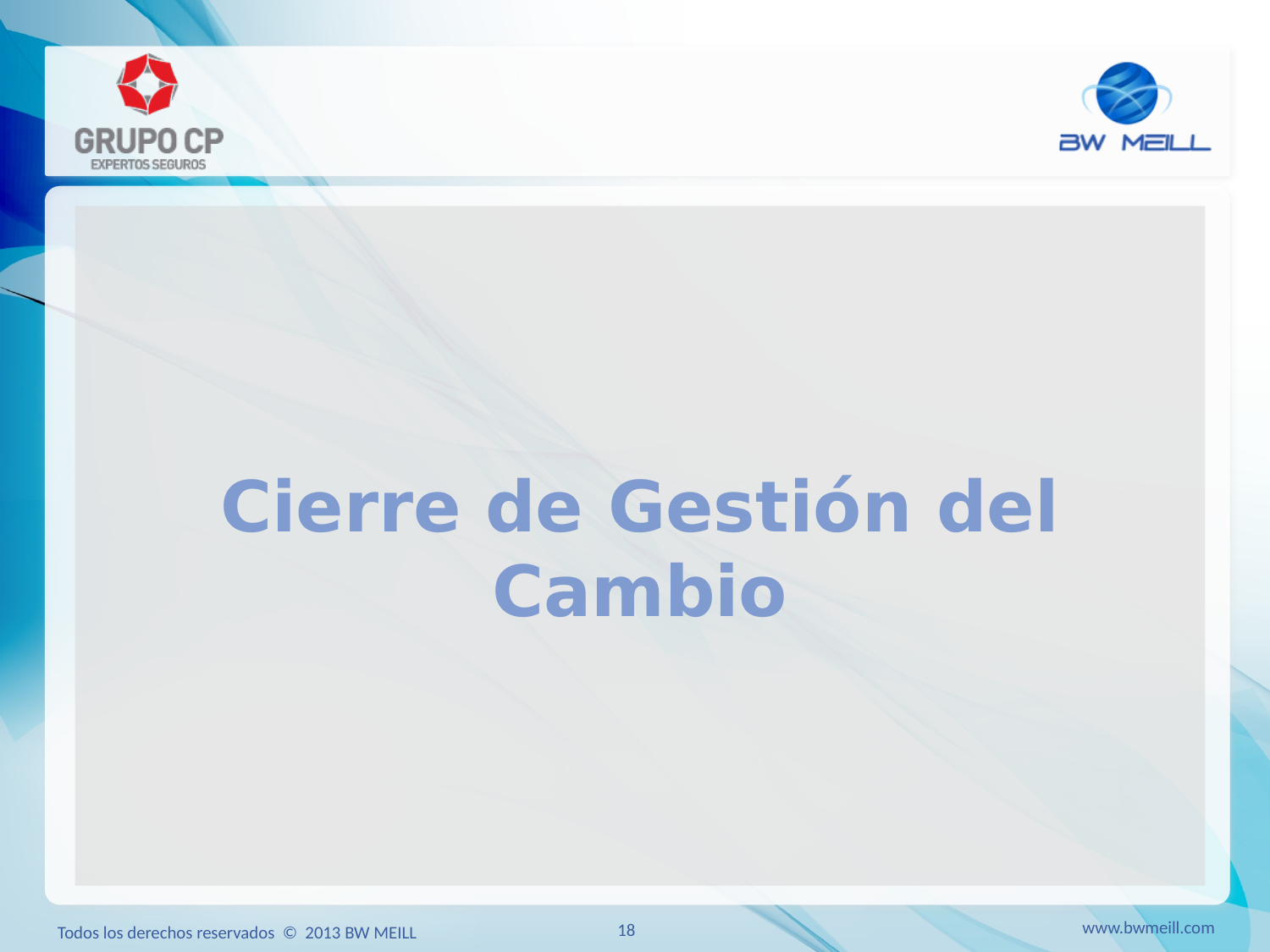

Cierre de Gestión del Cambio
www.bwmeill.com
18